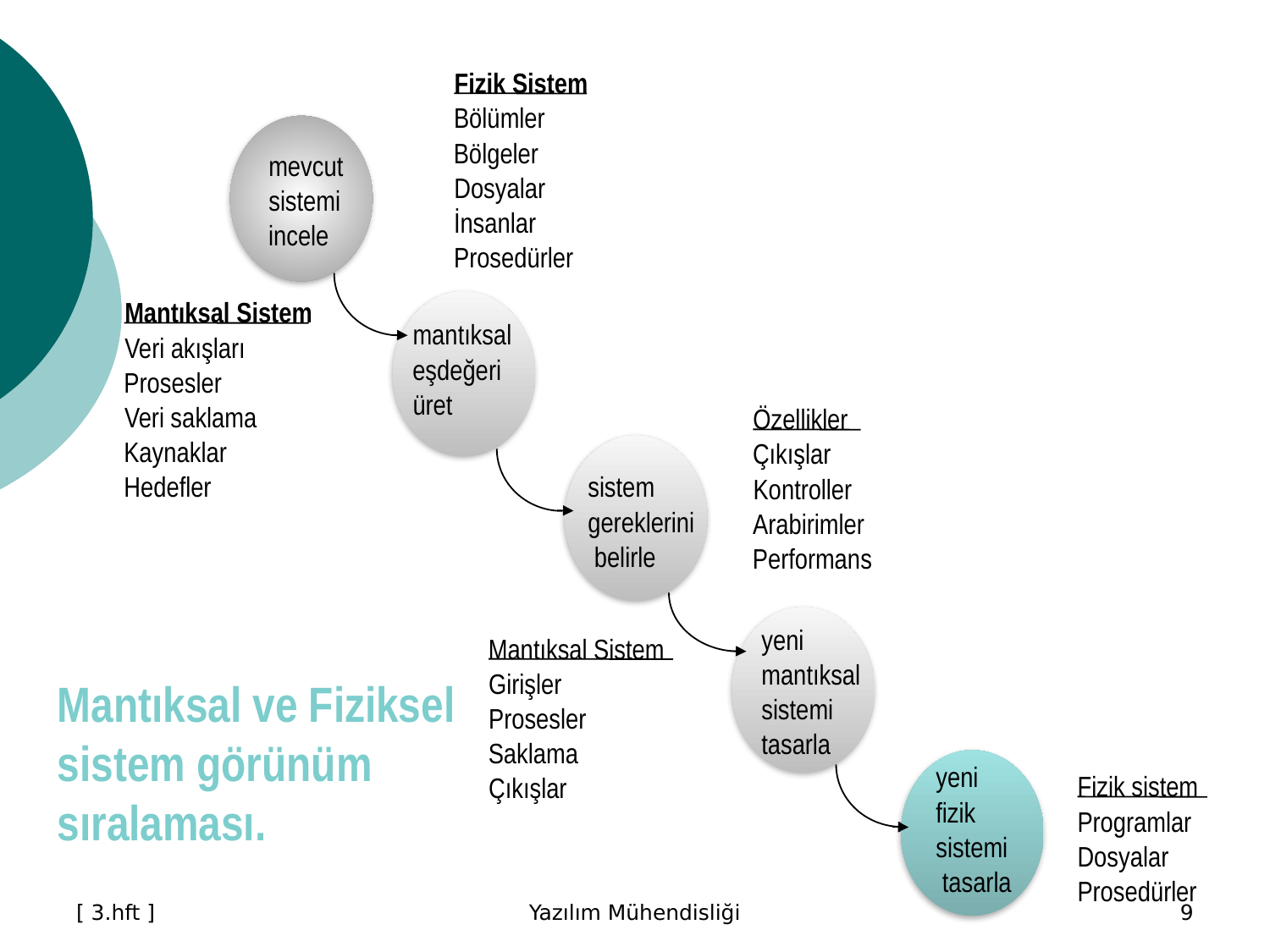

Fizik Sistem

Bölümler

Bölgeler

mevcut
Dosyalar
sistemi
İnsanlar
incele
Prosedürler

Mantıksal Sistem

mantıksal

Veri akışları
eşdeğeri
Prosesler
üret
Veri saklama

Özellikler

Kaynaklar

Çıkışlar

Hedefler

sistem
Kontroller
gereklerini
Arabirimler
 belirle
Performans

yeni

Mantıksal Sistem
mantıksal

Girişler
sistemi
Prosesler
tasarla
Saklama

yeni

Fizik sistem
Çıkışlar
fizik

Programlar
sistemi
Dosyalar
 tasarla
Prosedürler

Mantıksal ve Fiziksel sistem görünüm sıralaması.

[ 3.hft ]
Yazılım Mühendisliği
9